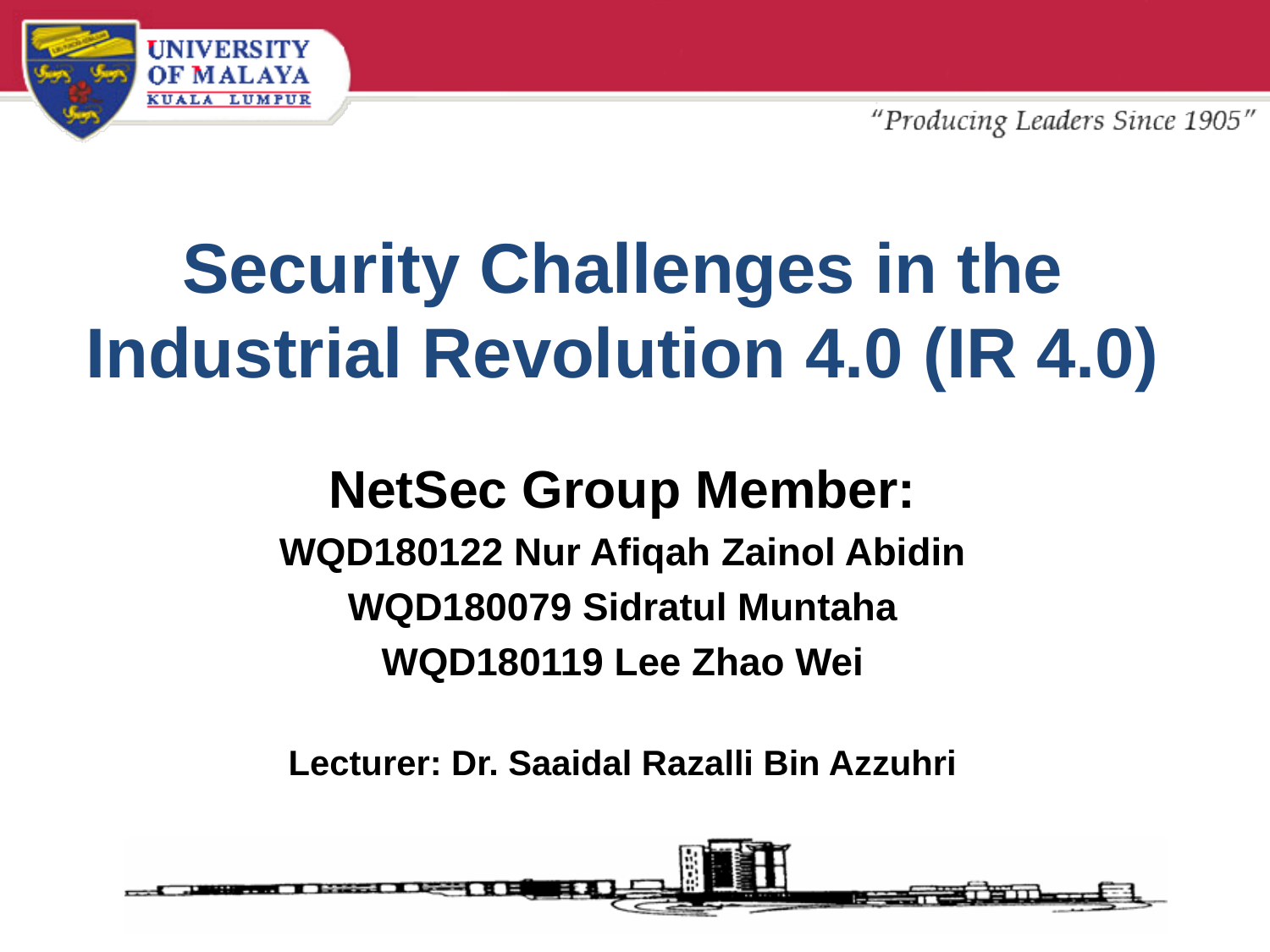

# Security Challenges in the Industrial Revolution 4.0 (IR 4.0)
NetSec Group Member:
WQD180122 Nur Afiqah Zainol Abidin
WQD180079 Sidratul Muntaha
WQD180119 Lee Zhao Wei

Lecturer: Dr. Saaidal Razalli Bin Azzuhri